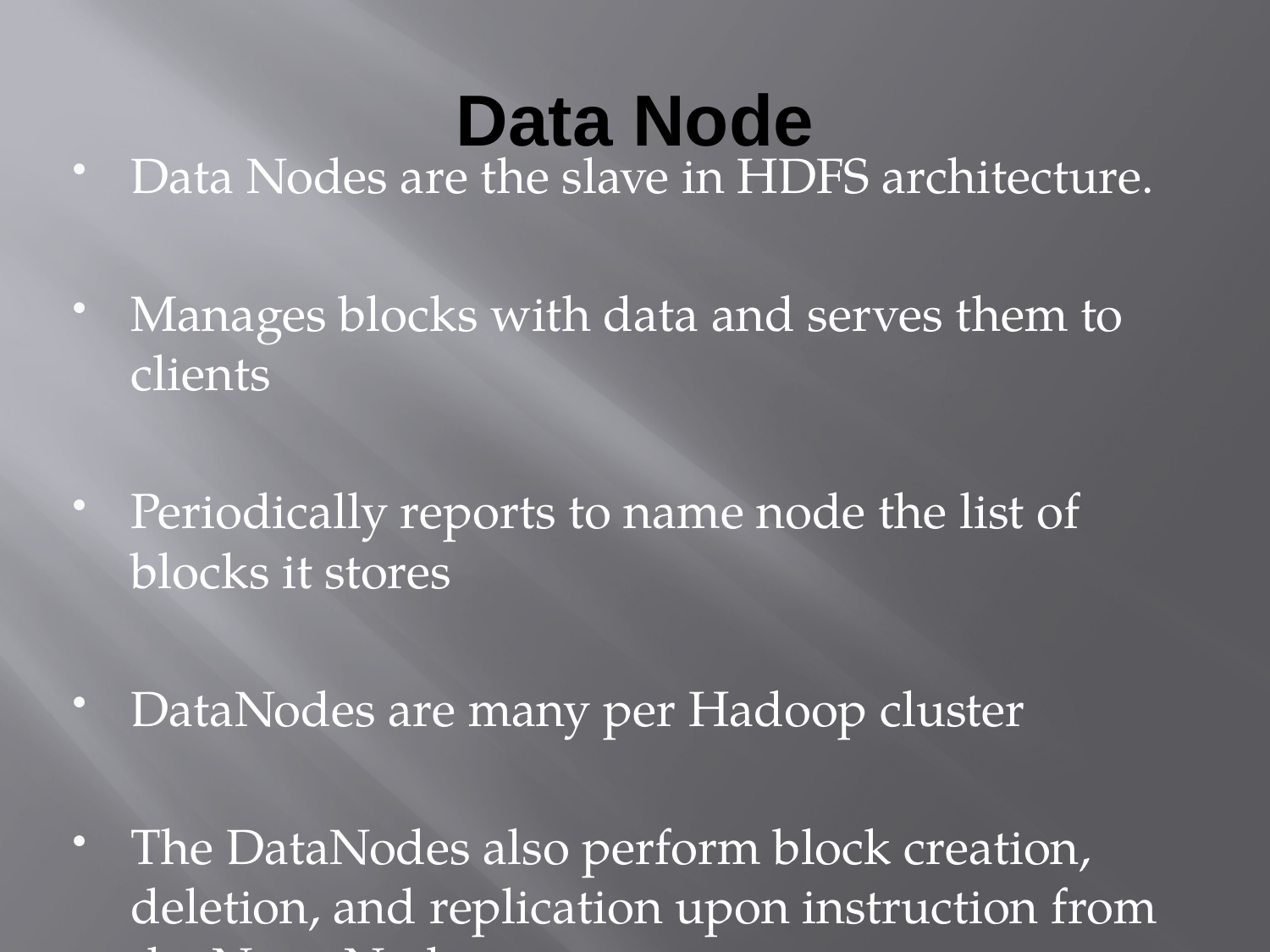

# Data Node
Data Nodes are the slave in HDFS architecture.

Manages blocks with data and serves them to clients

Periodically reports to name node the list of blocks it stores

DataNodes are many per Hadoop cluster

The DataNodes also perform block creation, deletion, and replication upon instruction from the NameNode